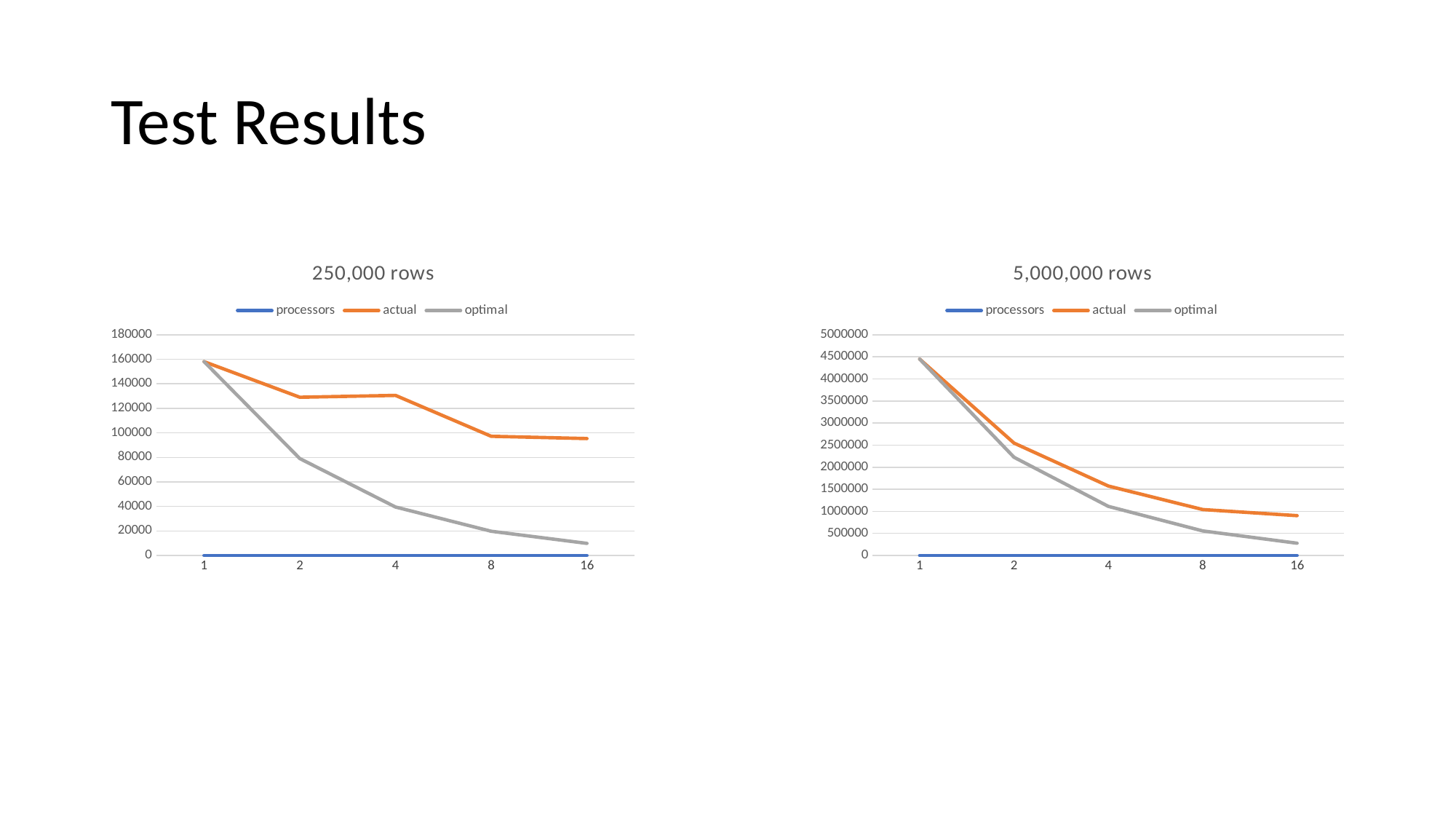

# Test Results

### Chart: 250,000 rows

| Category | processors | actual | optimal |
|---|---|---|---|

### Chart: 5,000,000 rows

| Category | processors | actual | optimal |
|---|---|---|---|